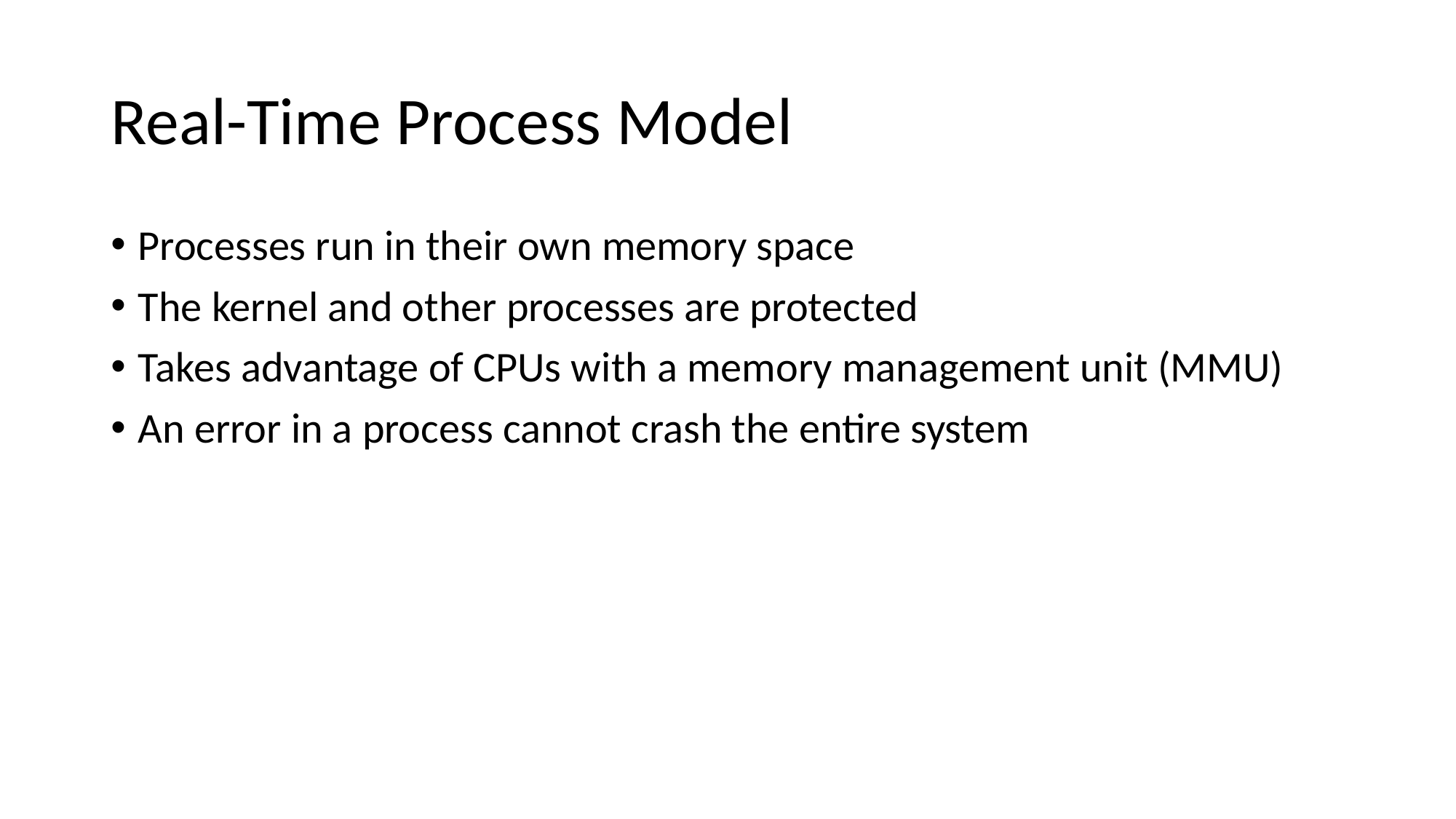

# Real-Time Process Model
Processes run in their own memory space
The kernel and other processes are protected
Takes advantage of CPUs with a memory management unit (MMU)
An error in a process cannot crash the entire system